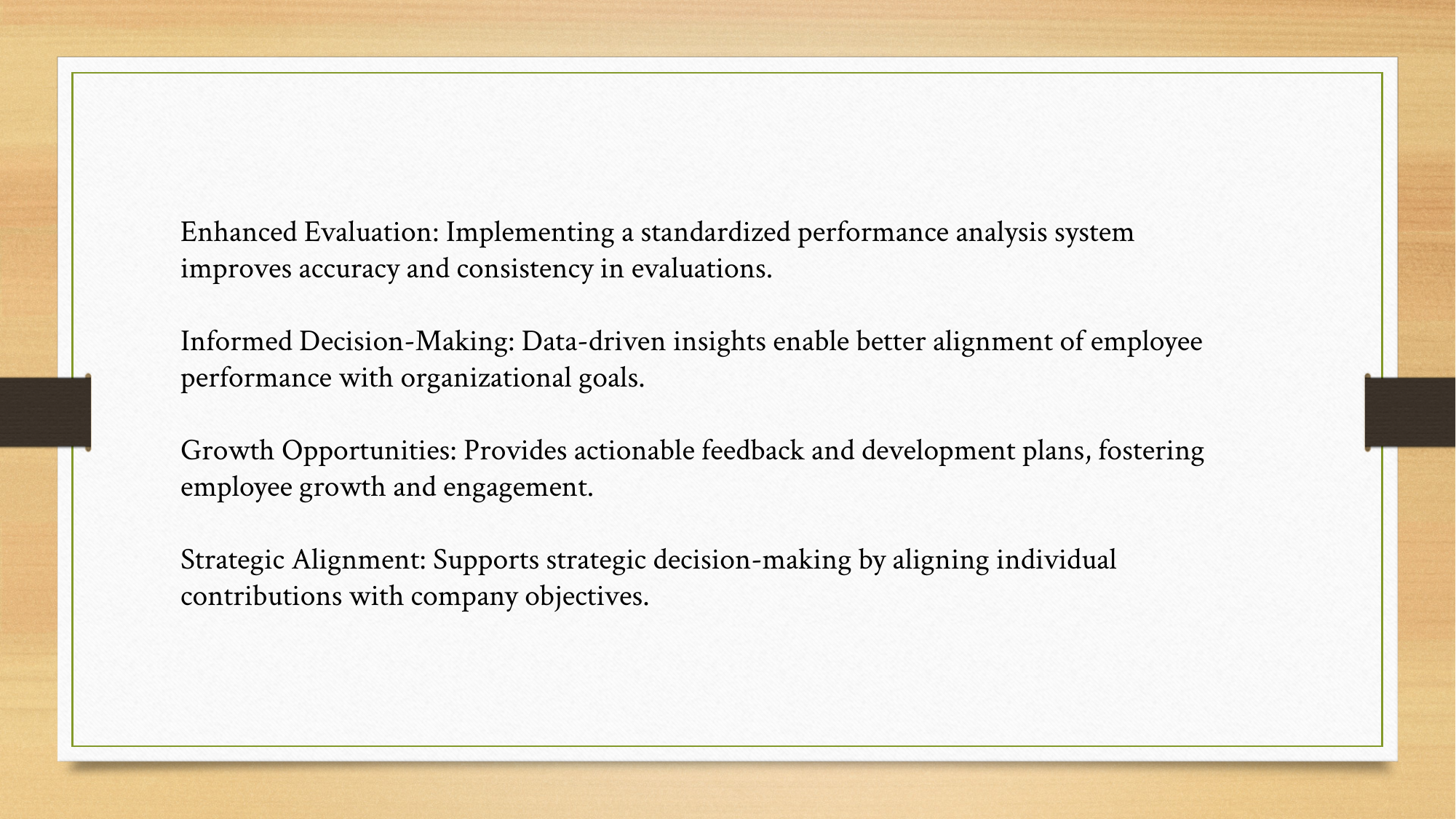

Enhanced Evaluation: Implementing a standardized performance analysis system improves accuracy and consistency in evaluations.
Informed Decision-Making: Data-driven insights enable better alignment of employee performance with organizational goals.
Growth Opportunities: Provides actionable feedback and development plans, fostering employee growth and engagement.
Strategic Alignment: Supports strategic decision-making by aligning individual contributions with company objectives.